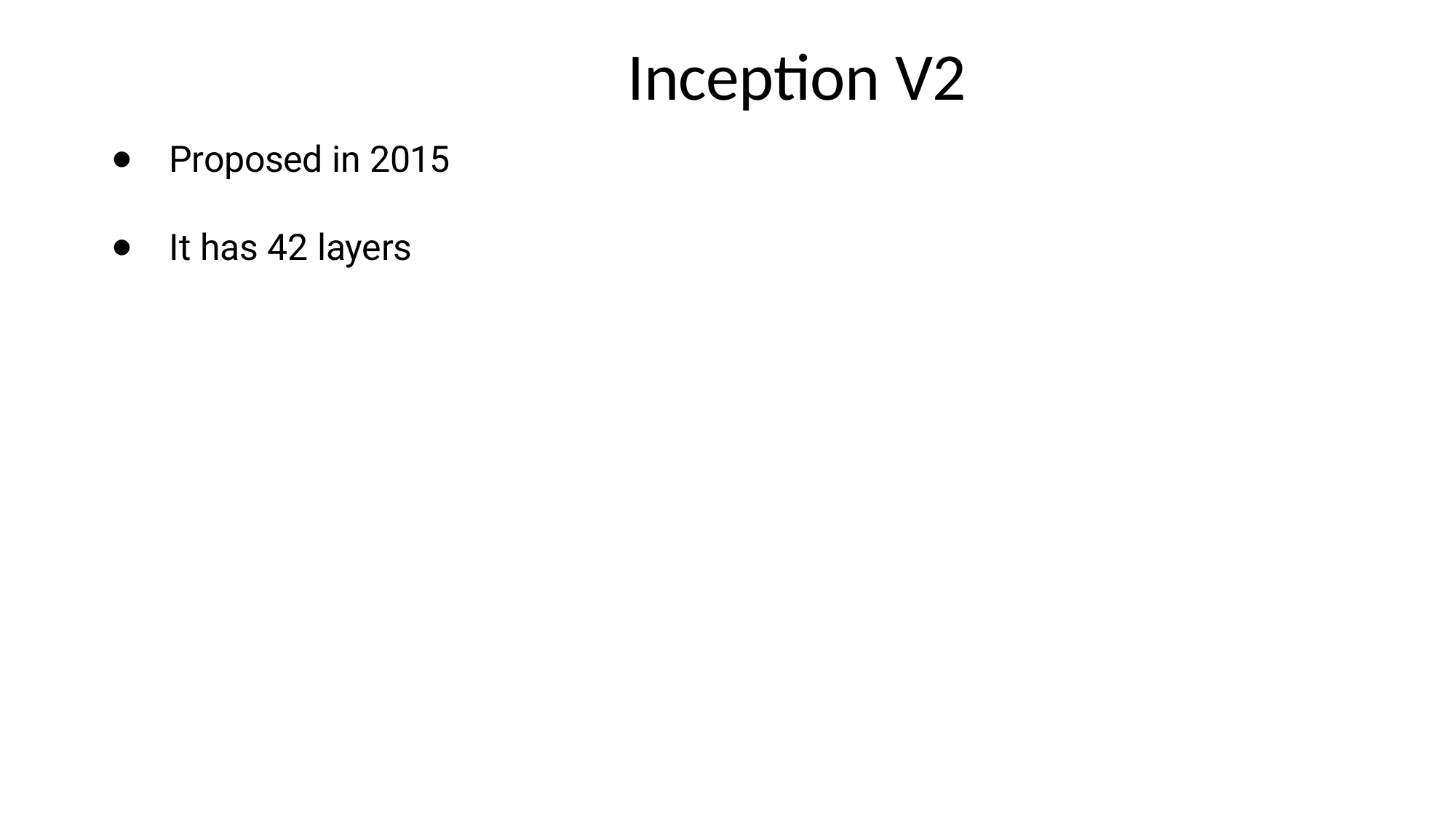

# Inception V2
Proposed in 2015

It has 42 layers